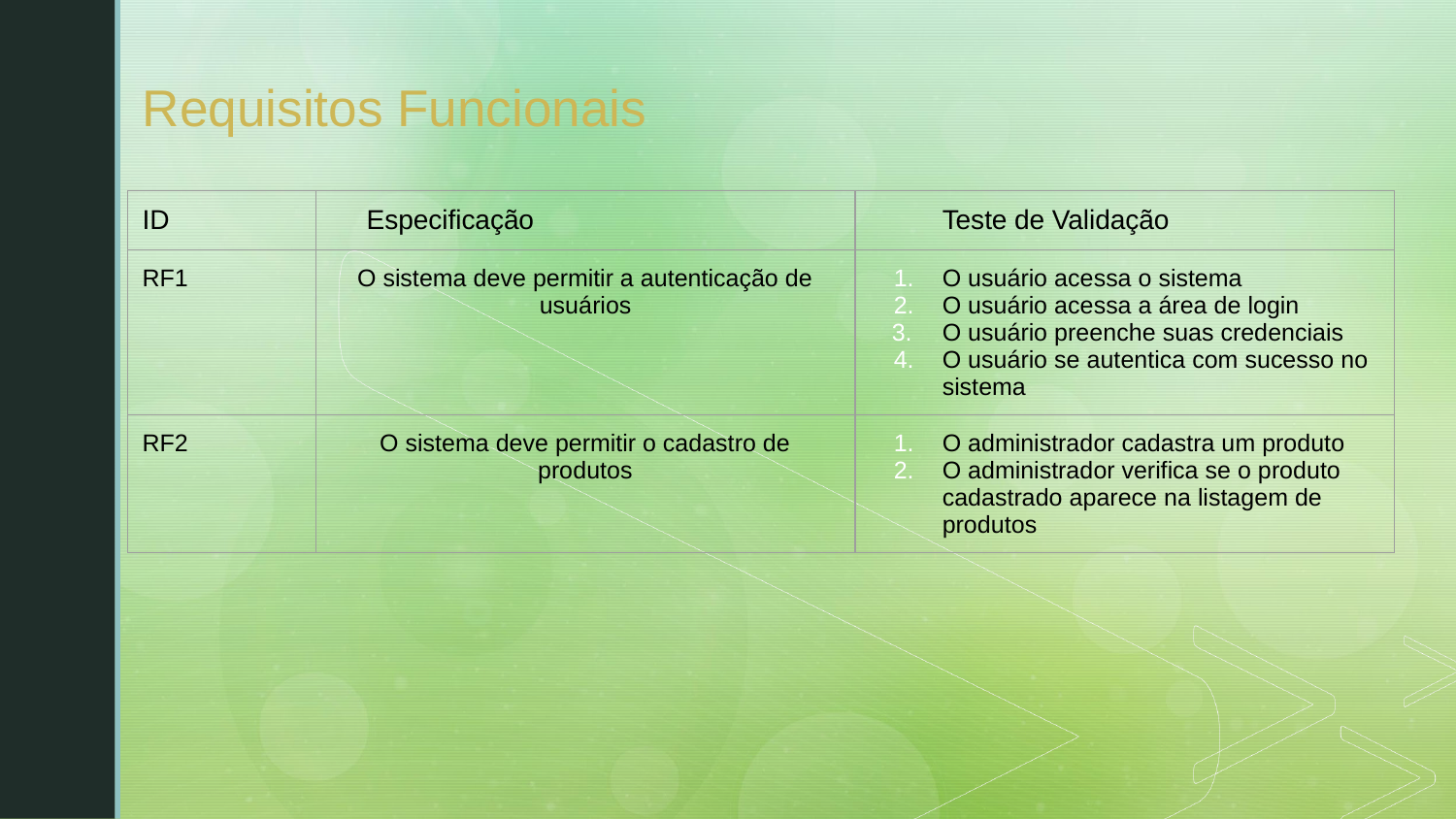

# Requisitos Funcionais
| ID | Especificação | Teste de Validação |
| --- | --- | --- |
| RF1 | O sistema deve permitir a autenticação de usuários | O usuário acessa o sistema O usuário acessa a área de login O usuário preenche suas credenciais O usuário se autentica com sucesso no sistema |
| RF2 | O sistema deve permitir o cadastro de produtos | O administrador cadastra um produto O administrador verifica se o produto cadastrado aparece na listagem de produtos |